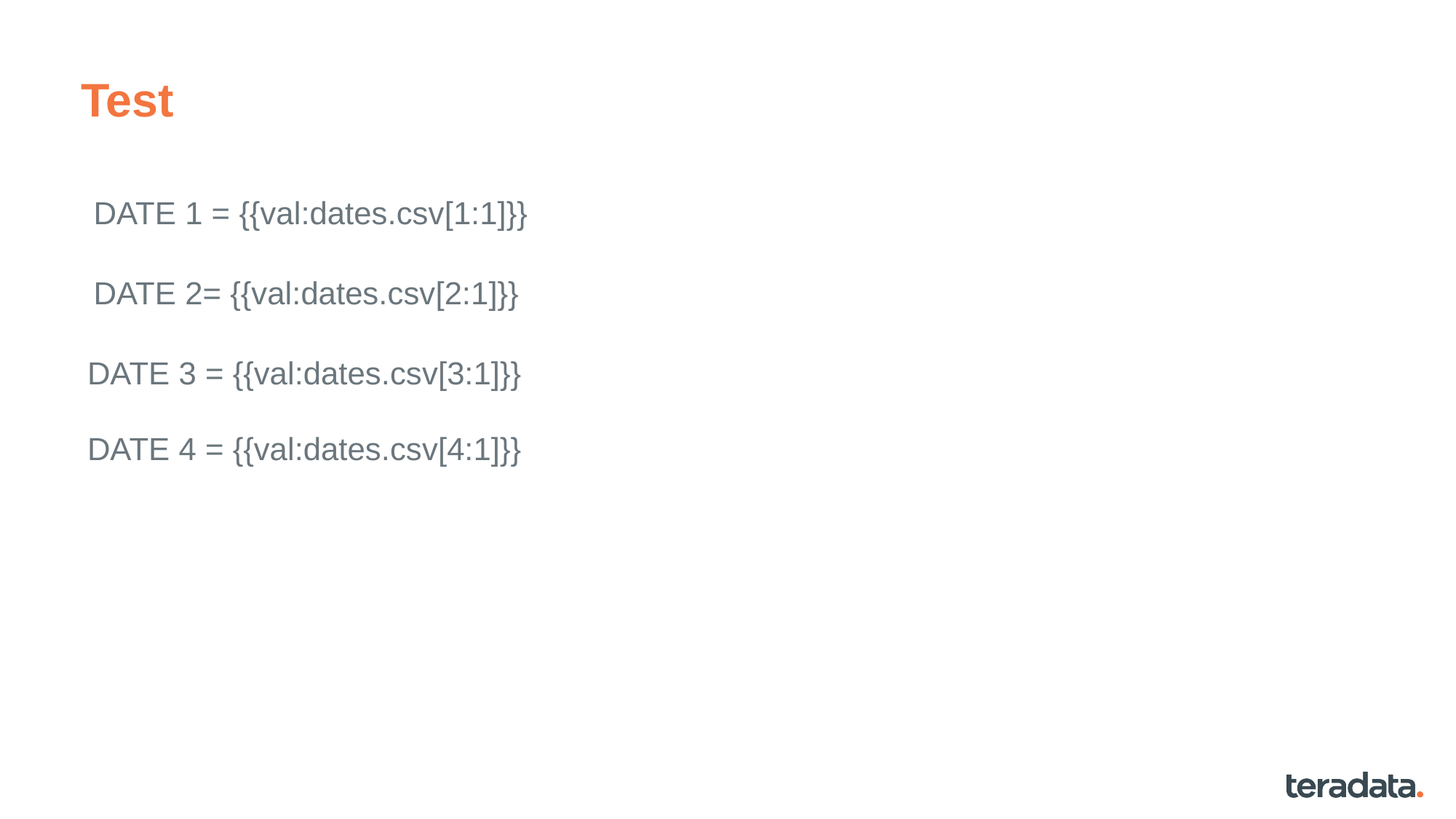

# Test
DATE 1 = {{val:dates.csv[1:1]}}
DATE 2= {{val:dates.csv[2:1]}}
DATE 3 = {{val:dates.csv[3:1]}}
DATE 4 = {{val:dates.csv[4:1]}}